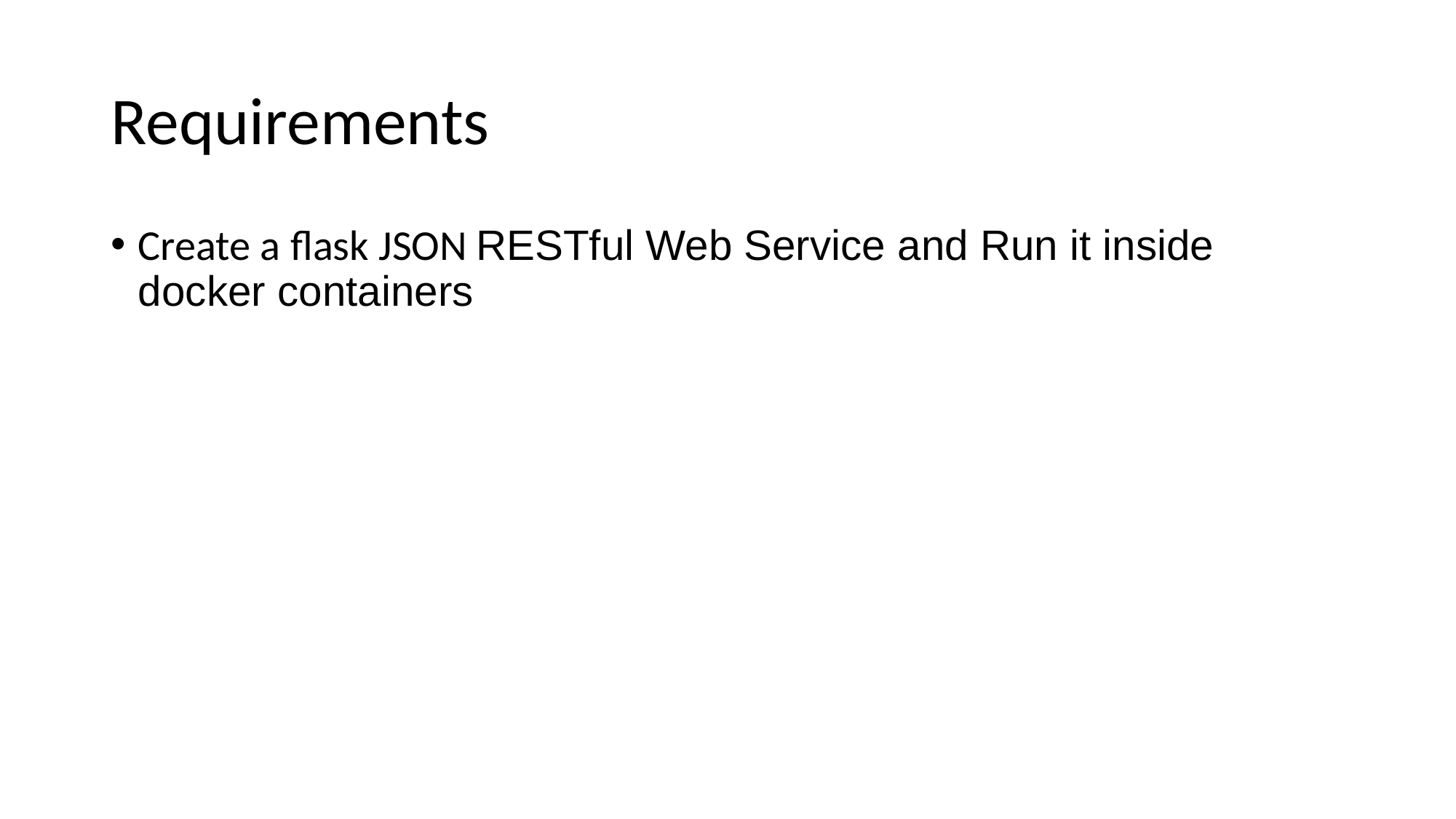

# Requirements
Create a flask JSON RESTful Web Service and Run it inside docker containers